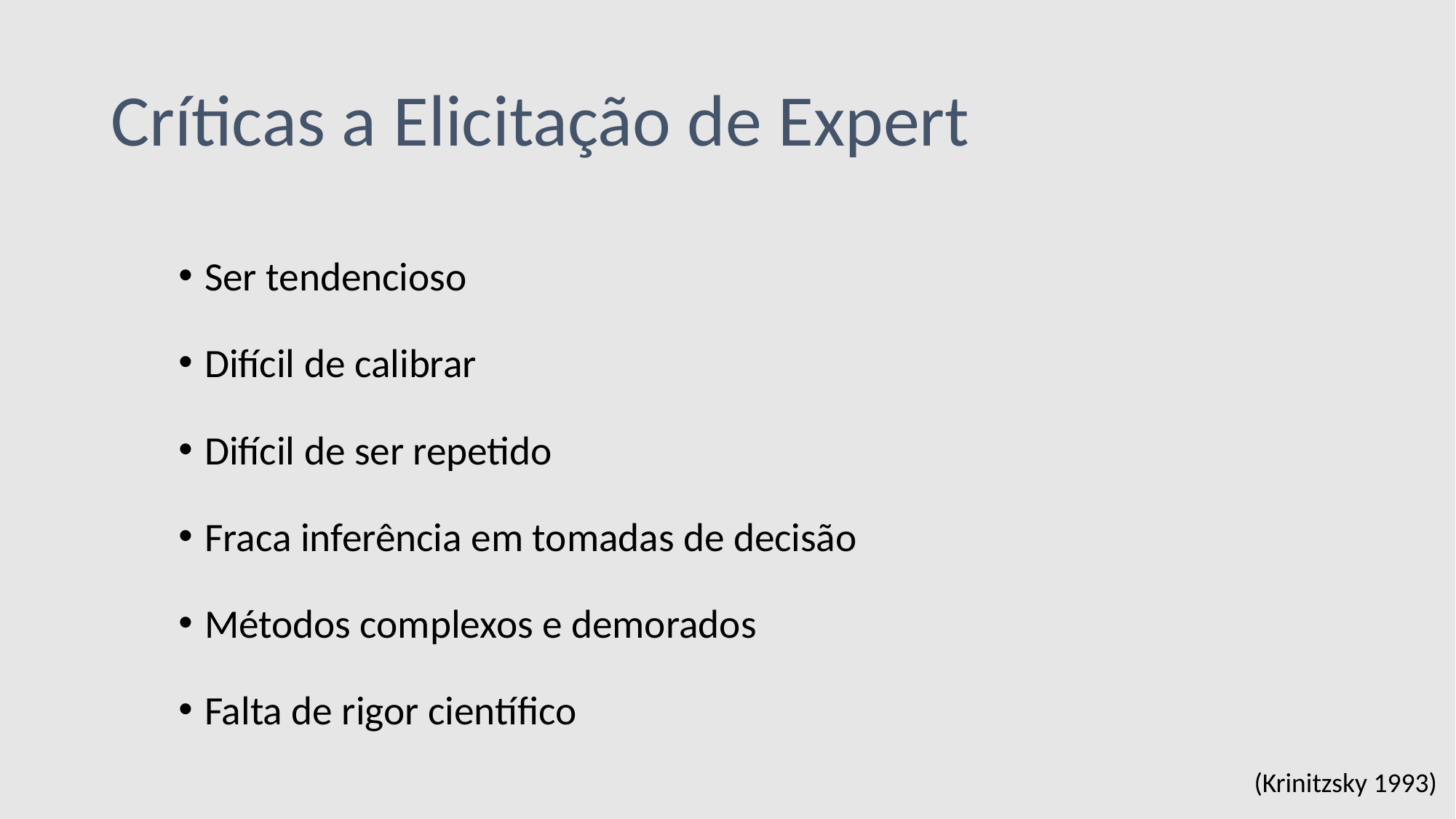

# Críticas a Elicitação de Expert
Ser tendencioso
Difícil de calibrar
Difícil de ser repetido
Fraca inferência em tomadas de decisão
Métodos complexos e demorados
Falta de rigor científico
(Krinitzsky 1993)